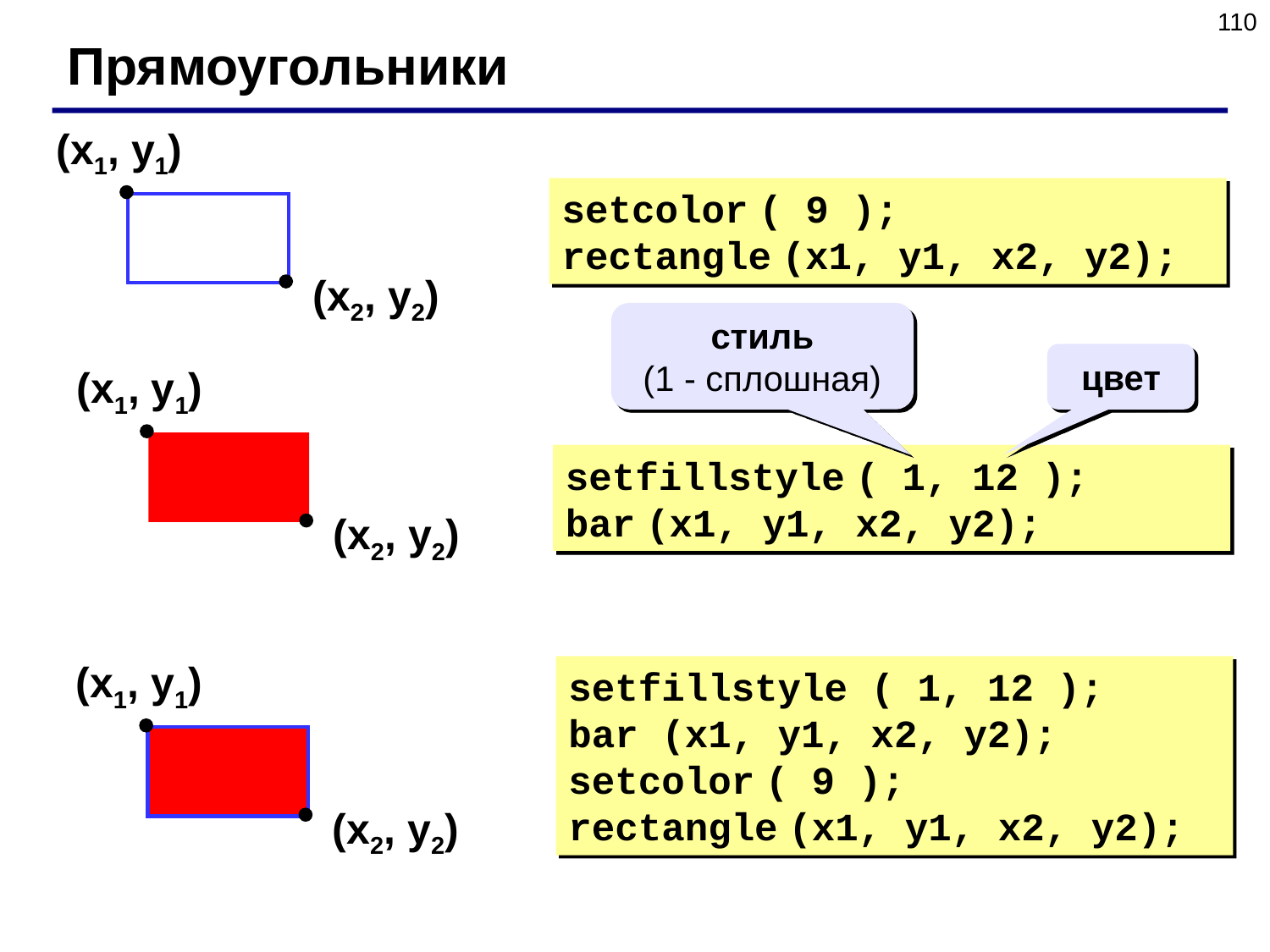

110
Прямоугольники

(x1, y1)

(x2, y2)

setcolor ( 9 );
rectangle (x1, y1, x2, y2);
стиль
(1 - сплошная)
цвет
(x1, y1)

(x2, y2)

setfillstyle ( 1, 12 );
bar (x1, y1, x2, y2);
(x1, y1)

(x2, y2)

setfillstyle ( 1, 12 );
bar (x1, y1, x2, y2);
setcolor ( 9 );
rectangle (x1, y1, x2, y2);